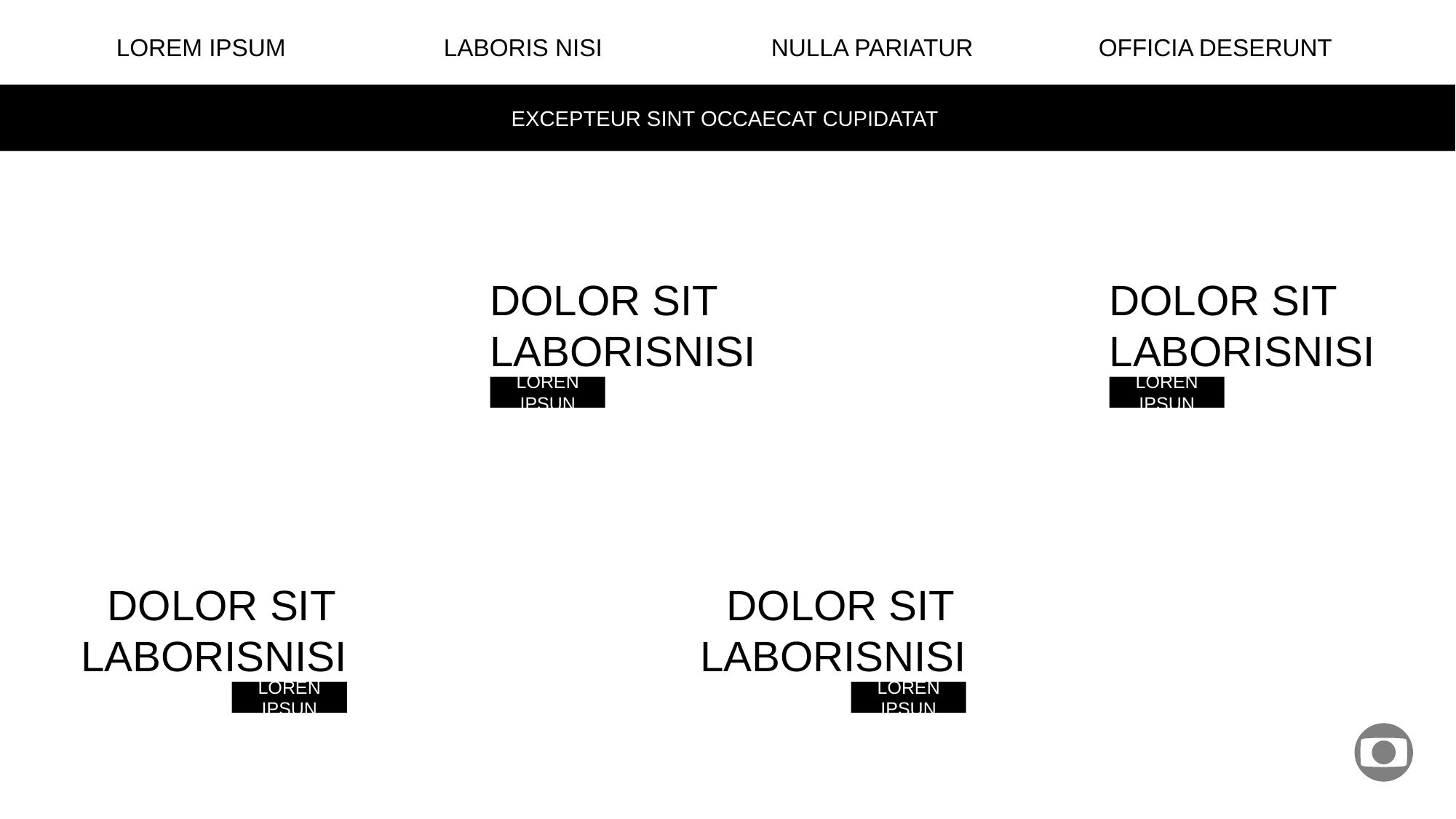

LOREM IPSUM		LABORIS NISI		NULLA PARIATUR		OFFICIA DESERUNT
EXCEPTEUR SINT OCCAECAT CUPIDATAT

DOLOR SIT
LABORISNISI
DOLOR SIT
LABORISNISI
LOREN IPSUN
LOREN IPSUN

DOLOR SIT
LABORISNISI
DOLOR SIT
LABORISNISI
LOREN IPSUN
LOREN IPSUN